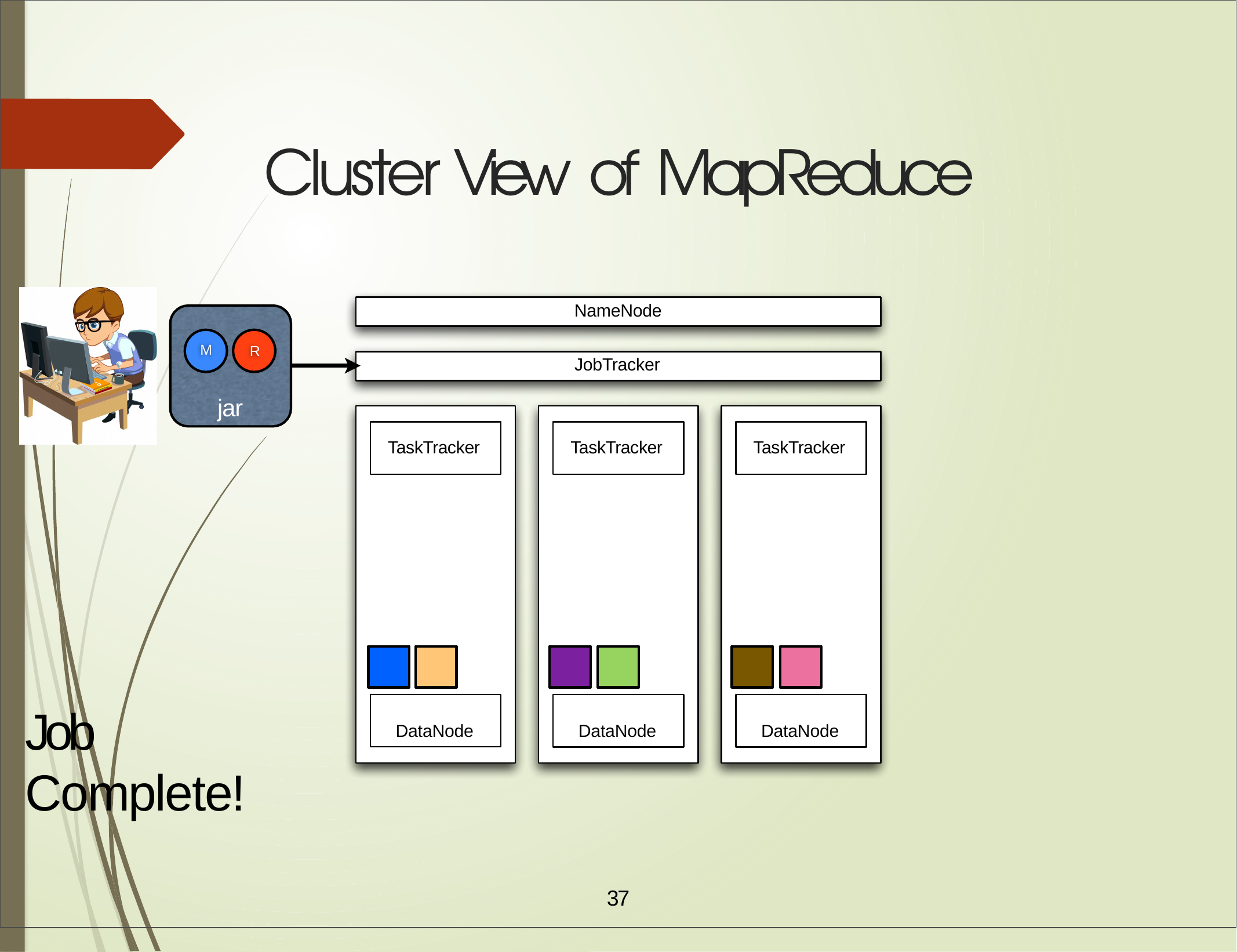

# Cluster View of  MapReduce

NameNode

M
R
JobTracker
jar

TaskTracker

DataNode

TaskTracker

DataNode

TaskTracker

DataNode

Job Complete!

37